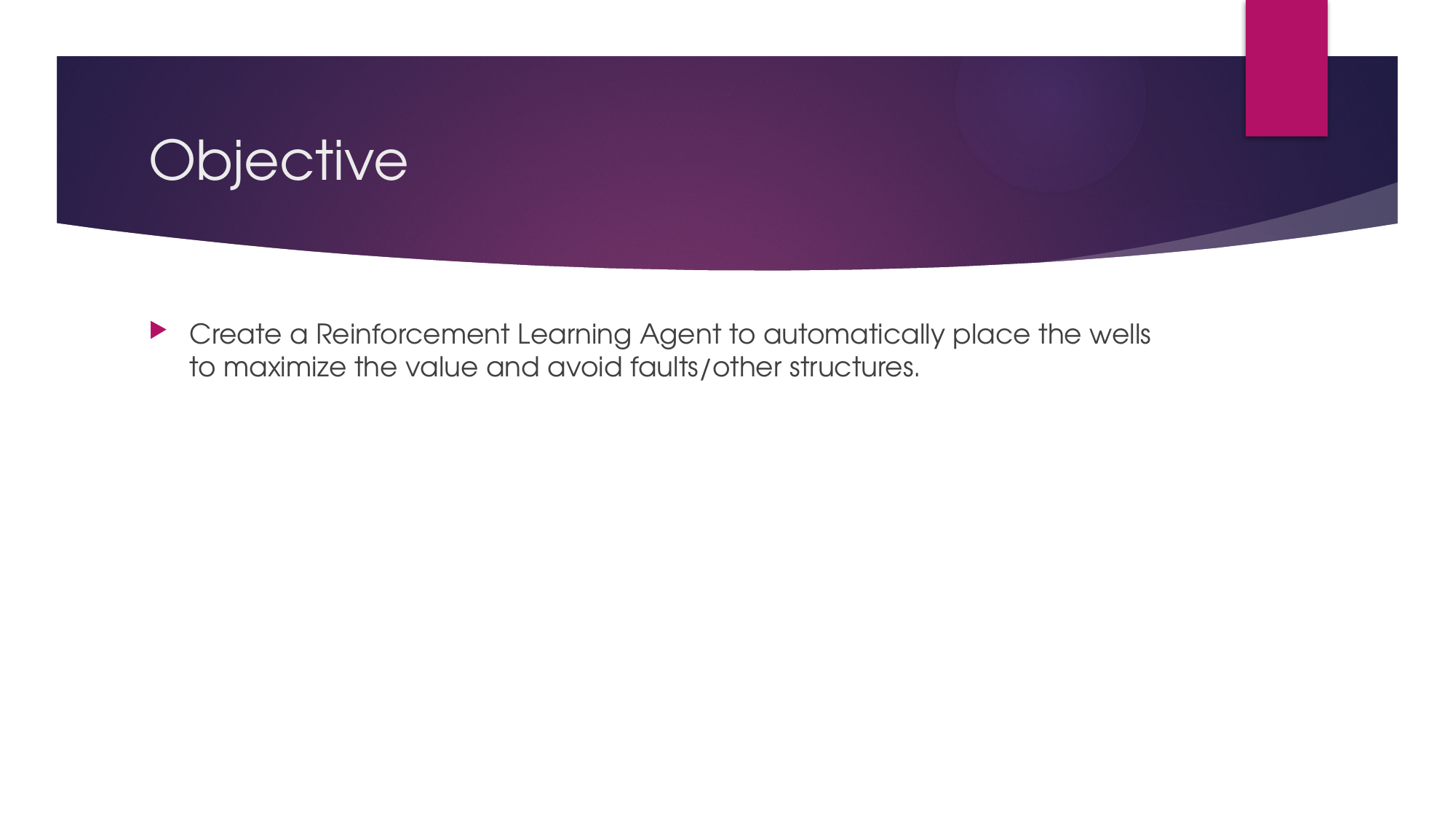

# Objective
Create a Reinforcement Learning Agent to automatically place the wells to maximize the value and avoid faults/other structures.